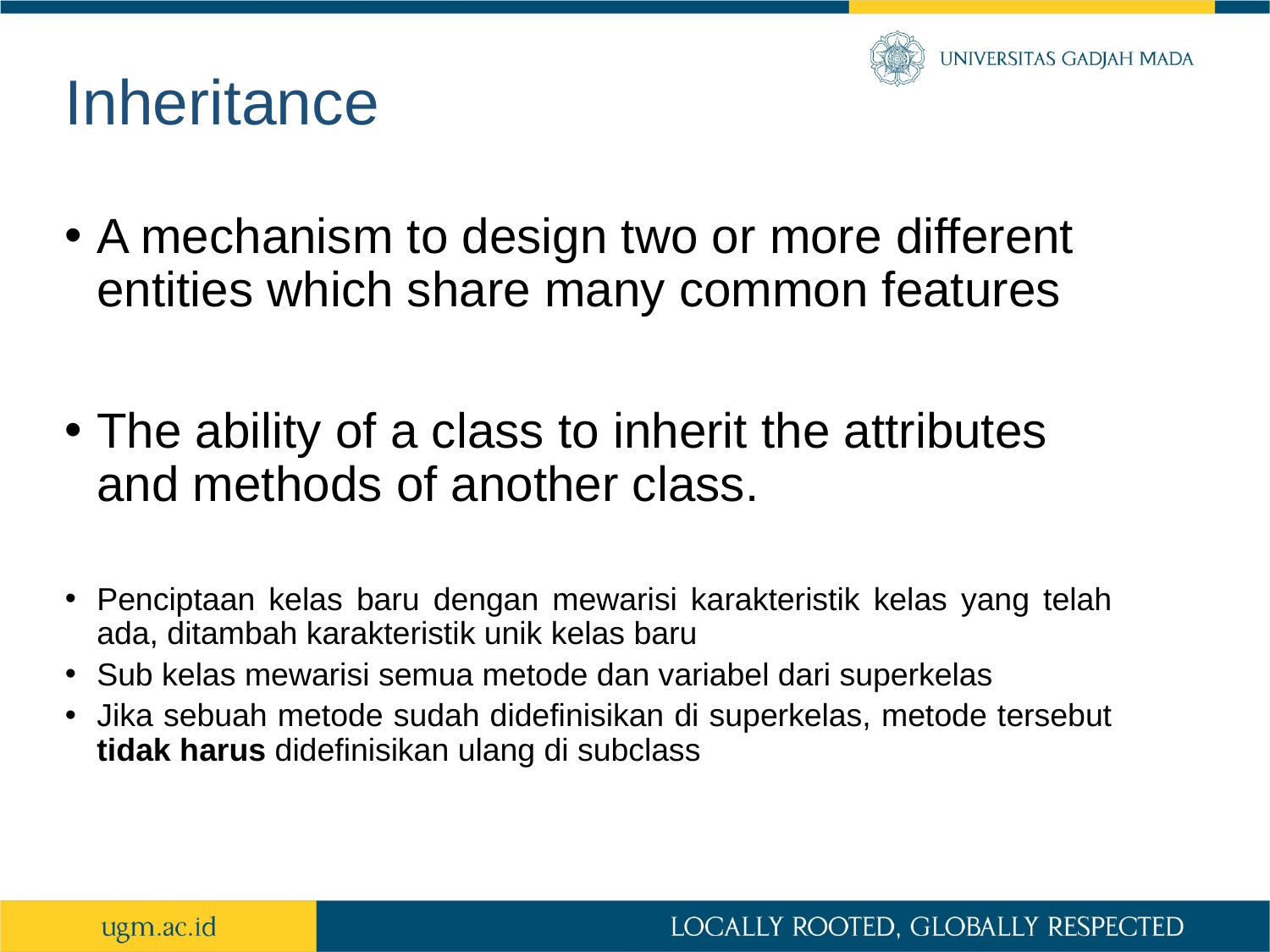

# Inheritance
A mechanism to design two or more different entities which share many common features

The ability of a class to inherit the attributes and methods of another class.

Penciptaan kelas baru dengan mewarisi karakteristik kelas yang telah ada, ditambah karakteristik unik kelas baru
Sub kelas mewarisi semua metode dan variabel dari superkelas
Jika sebuah metode sudah didefinisikan di superkelas, metode tersebut tidak harus didefinisikan ulang di subclass